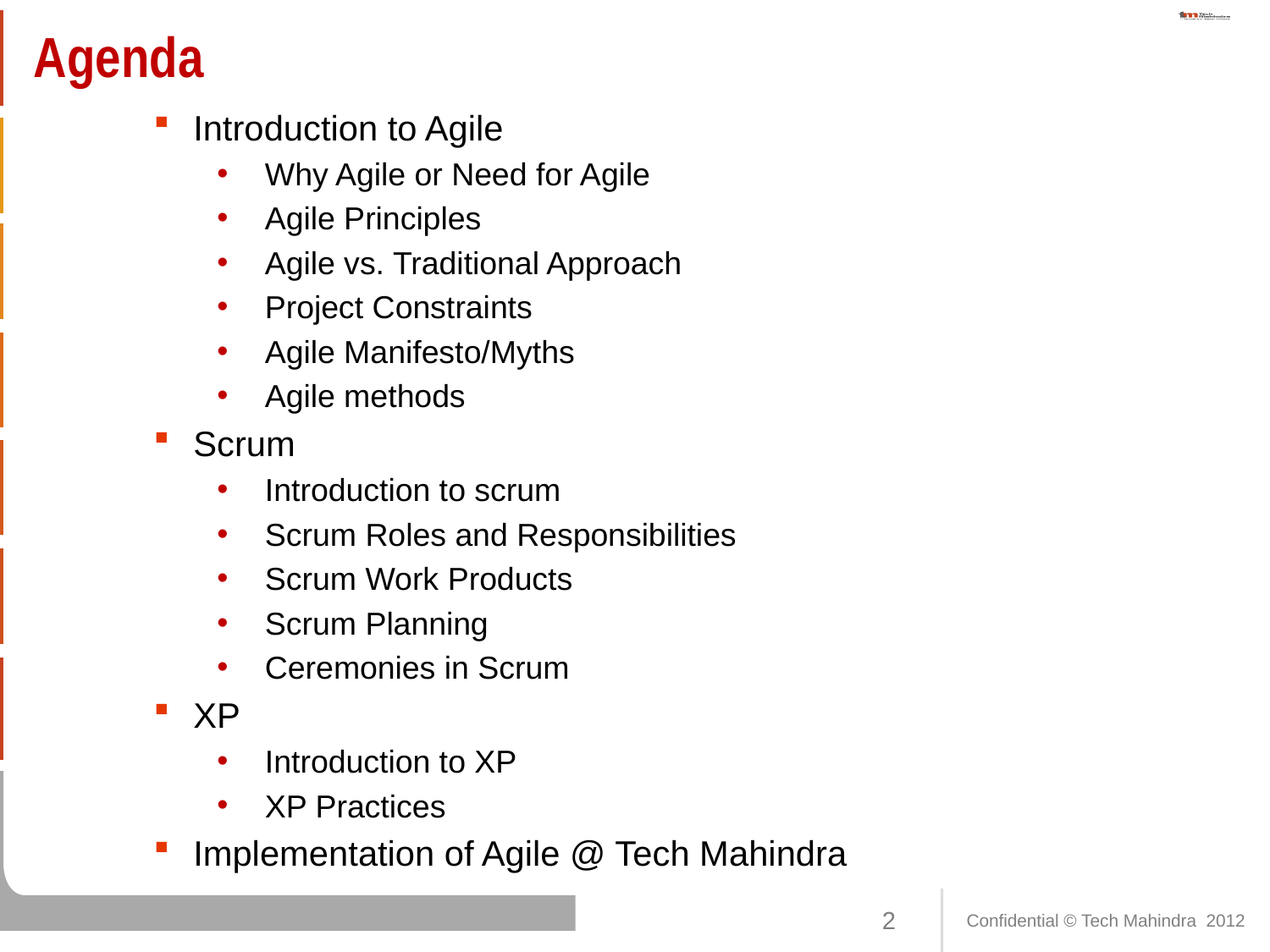

# Agenda
Introduction to Agile
Why Agile or Need for Agile
Agile Principles
Agile vs. Traditional Approach
Project Constraints
Agile Manifesto/Myths
Agile methods
Scrum
Introduction to scrum
Scrum Roles and Responsibilities
Scrum Work Products
Scrum Planning
Ceremonies in Scrum
XP
Introduction to XP
XP Practices
Implementation of Agile @ Tech Mahindra